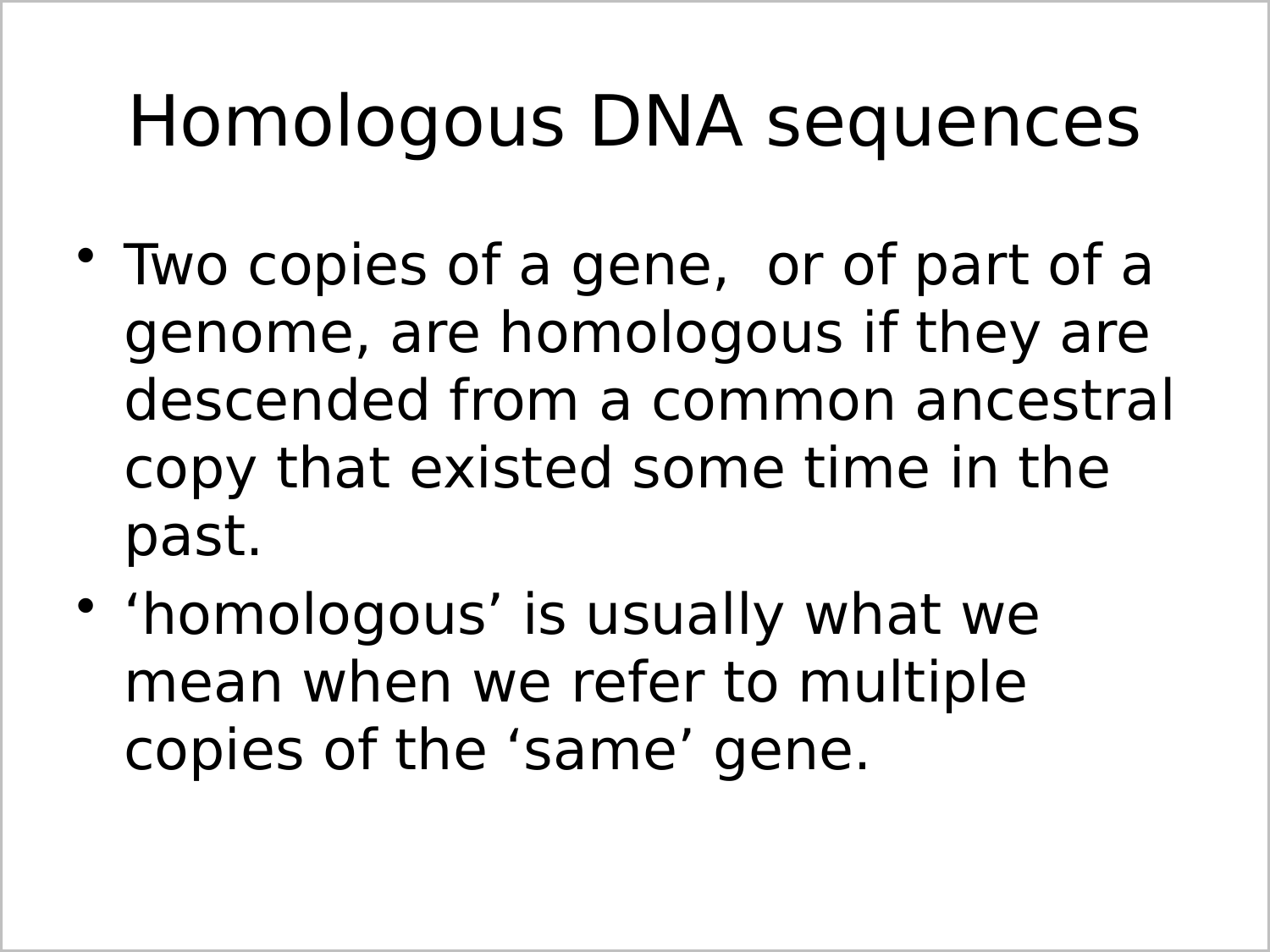

# Homologous DNA sequences
Two copies of a gene,  or of part of a genome, are homologous if they are descended from a common ancestral copy that existed some time in the past.
‘homologous’ is usually what we mean when we refer to multiple copies of the ‘same’ gene.